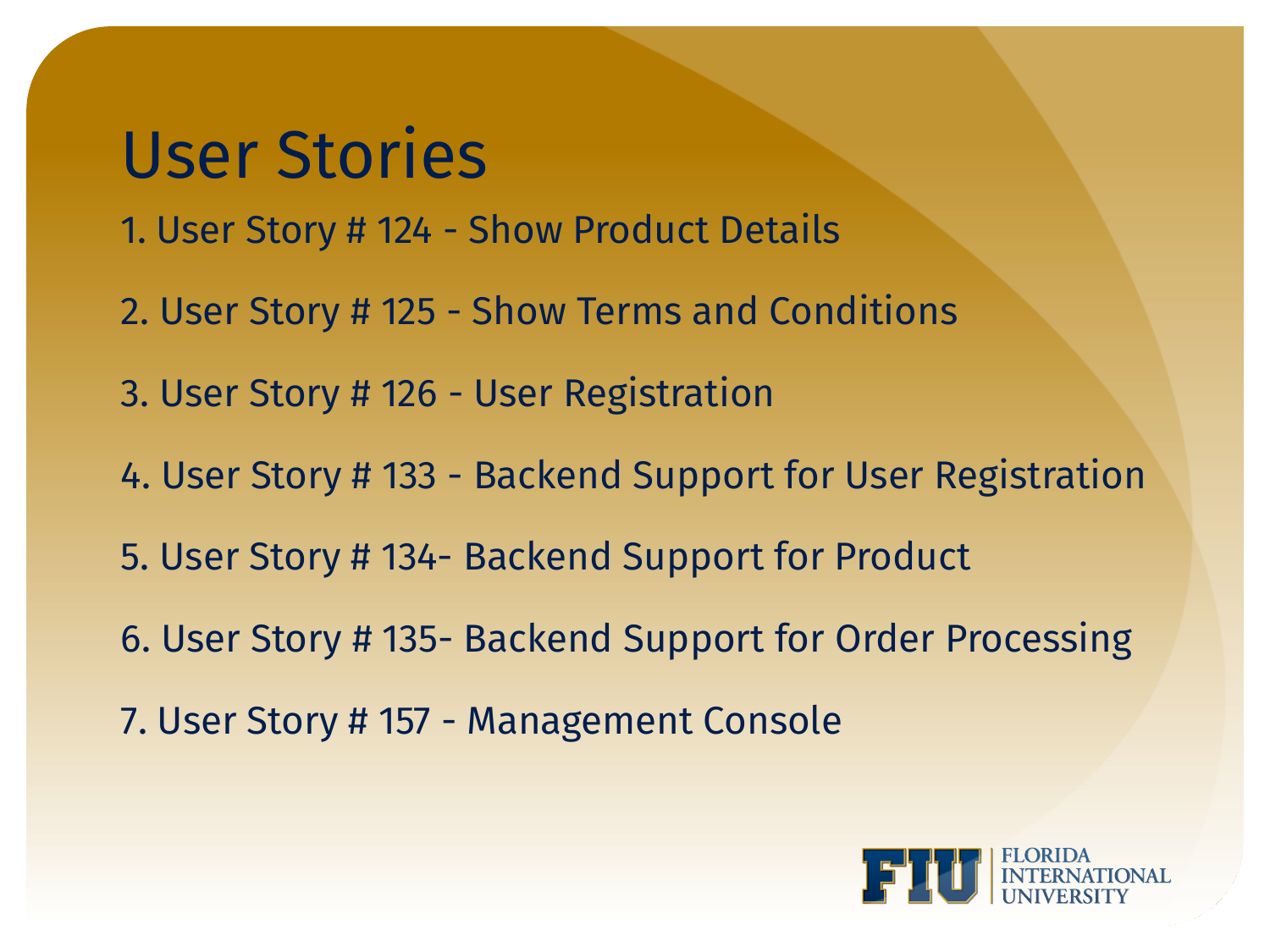

# User Stories
1. User Story # 124 - Show Product Details
2. User Story # 125 - Show Terms and Conditions
3. User Story # 126 - User Registration
4. User Story # 133 - Backend Support for User Registration
5. User Story # 134- Backend Support for Product
6. User Story # 135- Backend Support for Order Processing
7. User Story # 157 - Management Console